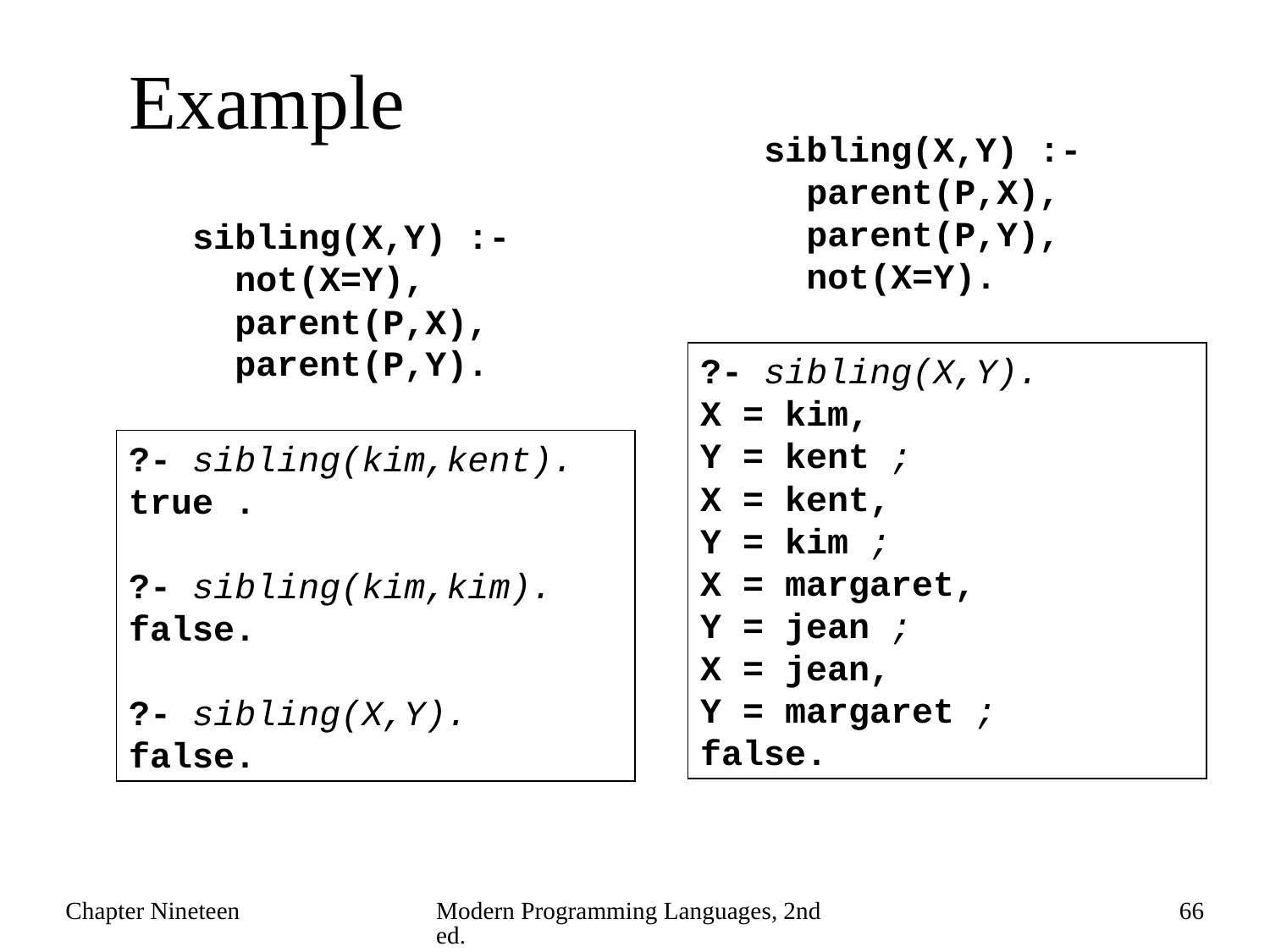

# Example
sibling(X,Y) :-
  parent(P,X),
  parent(P,Y),
  not(X=Y).
sibling(X,Y) :-
  not(X=Y),
  parent(P,X),
  parent(P,Y).
?- sibling(X,Y).
X = kim,
Y = kent ;
X = kent,
Y = kim ;
X = margaret,
Y = jean ;
X = jean,
Y = margaret ;
false.
?- sibling(kim,kent).
true .
?- sibling(kim,kim).
false.
?- sibling(X,Y).
false.
Chapter Nineteen
Modern Programming Languages, 2nd ed.
66